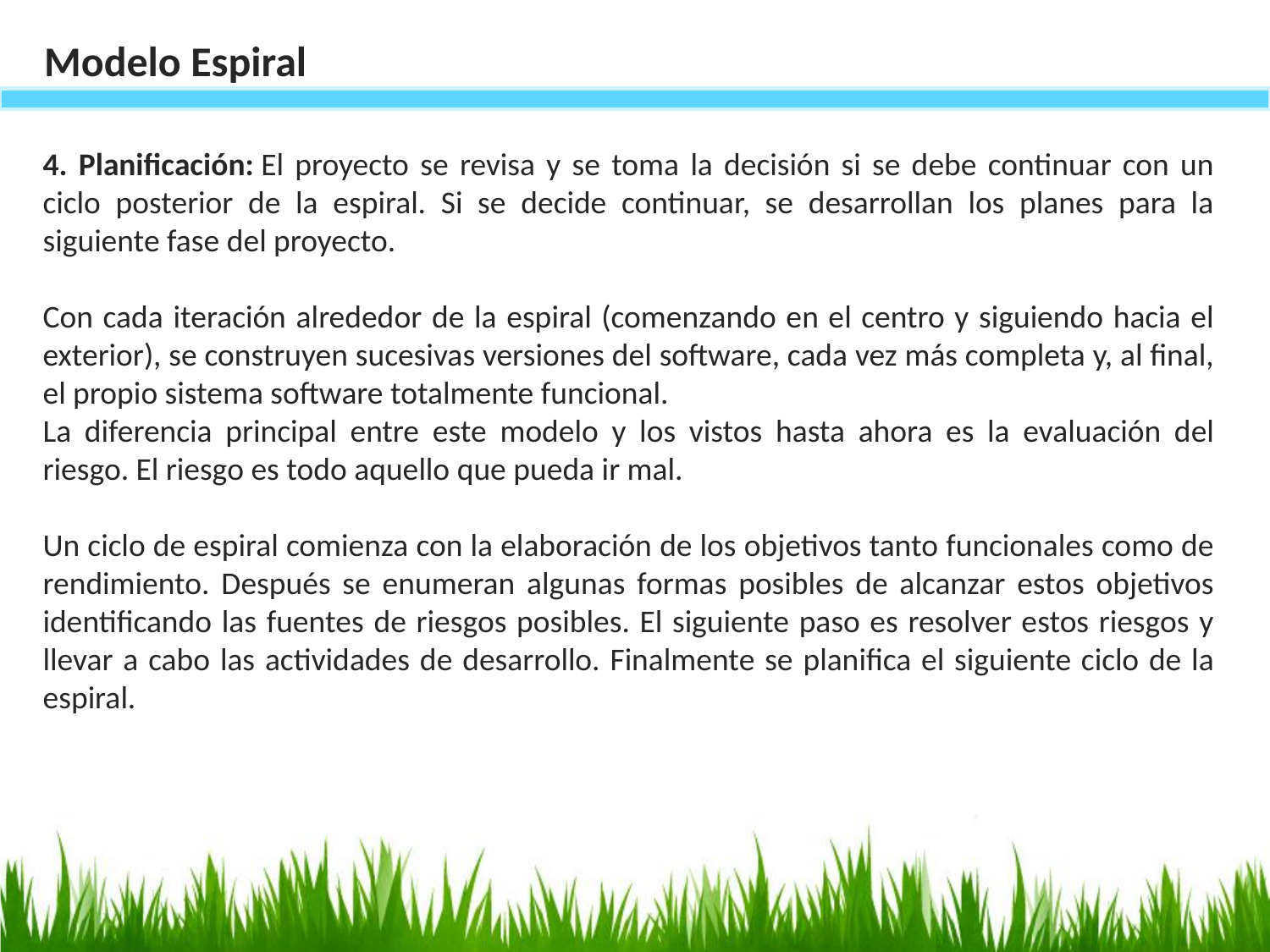

Modelo Espiral

4. Planificación: El proyecto se revisa y se toma la decisión si se debe continuar con un ciclo posterior de la espiral. Si se decide continuar, se desarrollan los planes para la siguiente fase del proyecto.

Con cada iteración alrededor de la espiral (comenzando en el centro y siguiendo hacia el exterior), se construyen sucesivas versiones del software, cada vez más completa y, al final, el propio sistema software totalmente funcional.
La diferencia principal entre este modelo y los vistos hasta ahora es la evaluación del riesgo. El riesgo es todo aquello que pueda ir mal.

Un ciclo de espiral comienza con la elaboración de los objetivos tanto funcionales como de rendimiento. Después se enumeran algunas formas posibles de alcanzar estos objetivos identificando las fuentes de riesgos posibles. El siguiente paso es resolver estos riesgos y llevar a cabo las actividades de desarrollo. Finalmente se planifica el siguiente ciclo de la espiral.